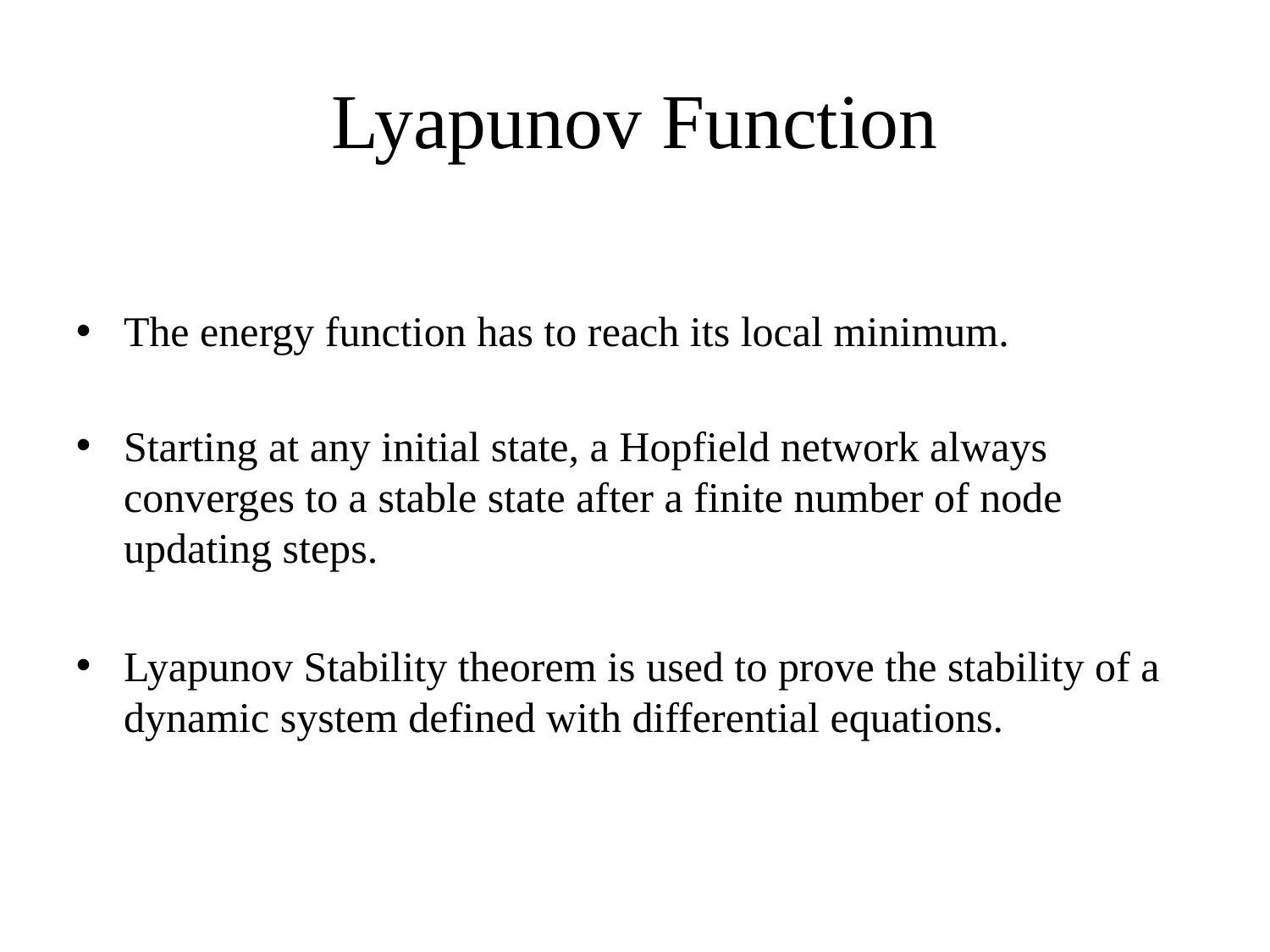

Lyapunov Function

The energy function has to reach its local minimum.

Starting at any initial state, a Hopfield network always converges to a stable state after a finite number of node updating steps.

Lyapunov Stability theorem is used to prove the stability of a dynamic system defined with differential equations.